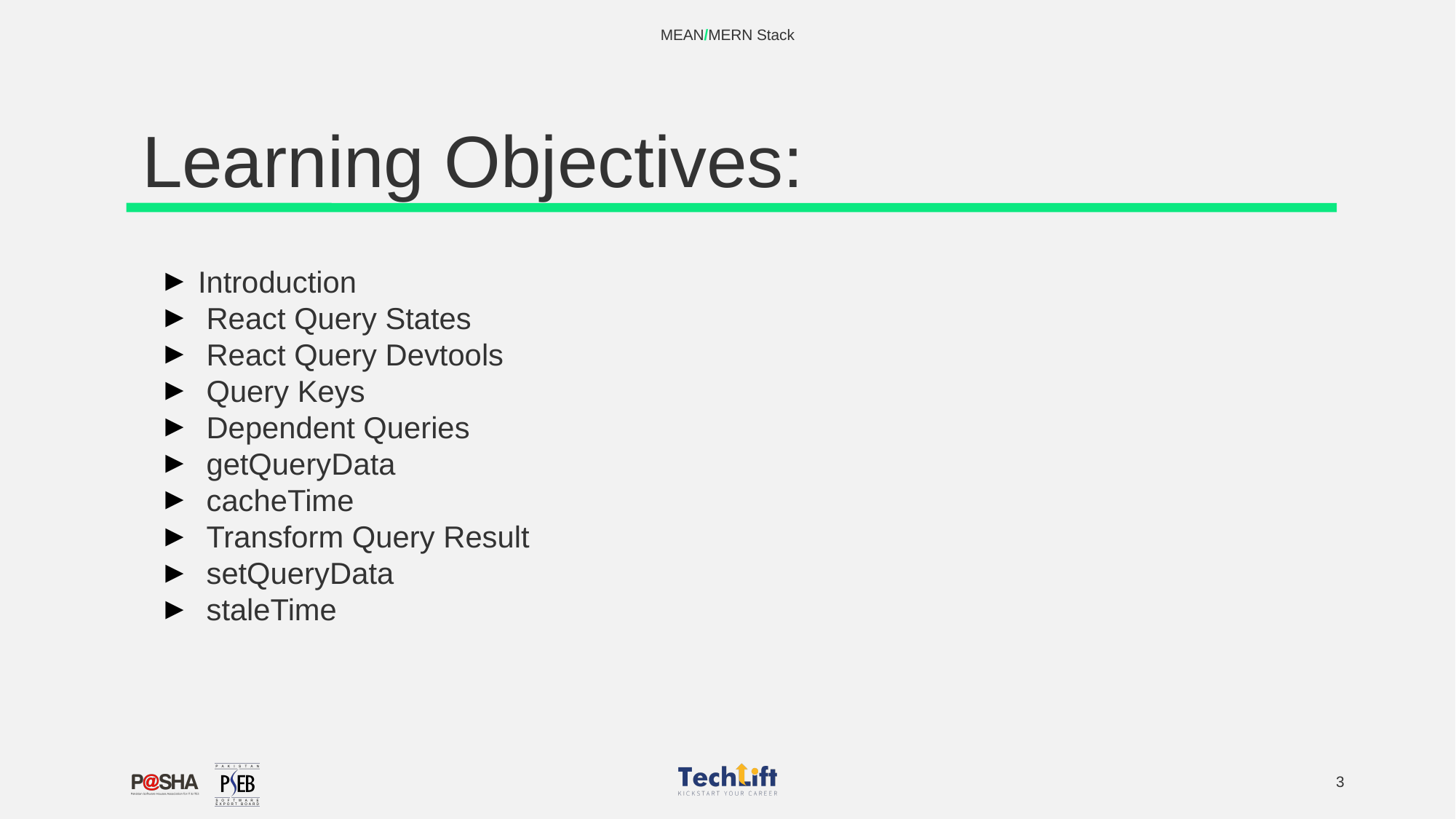

MEAN/MERN Stack
# Learning Objectives:

 Introduction
  React Query States
  React Query Devtools
  Query Keys
  Dependent Queries
  getQueryData
  cacheTime
  Transform Query Result
  setQueryData
  staleTime

3